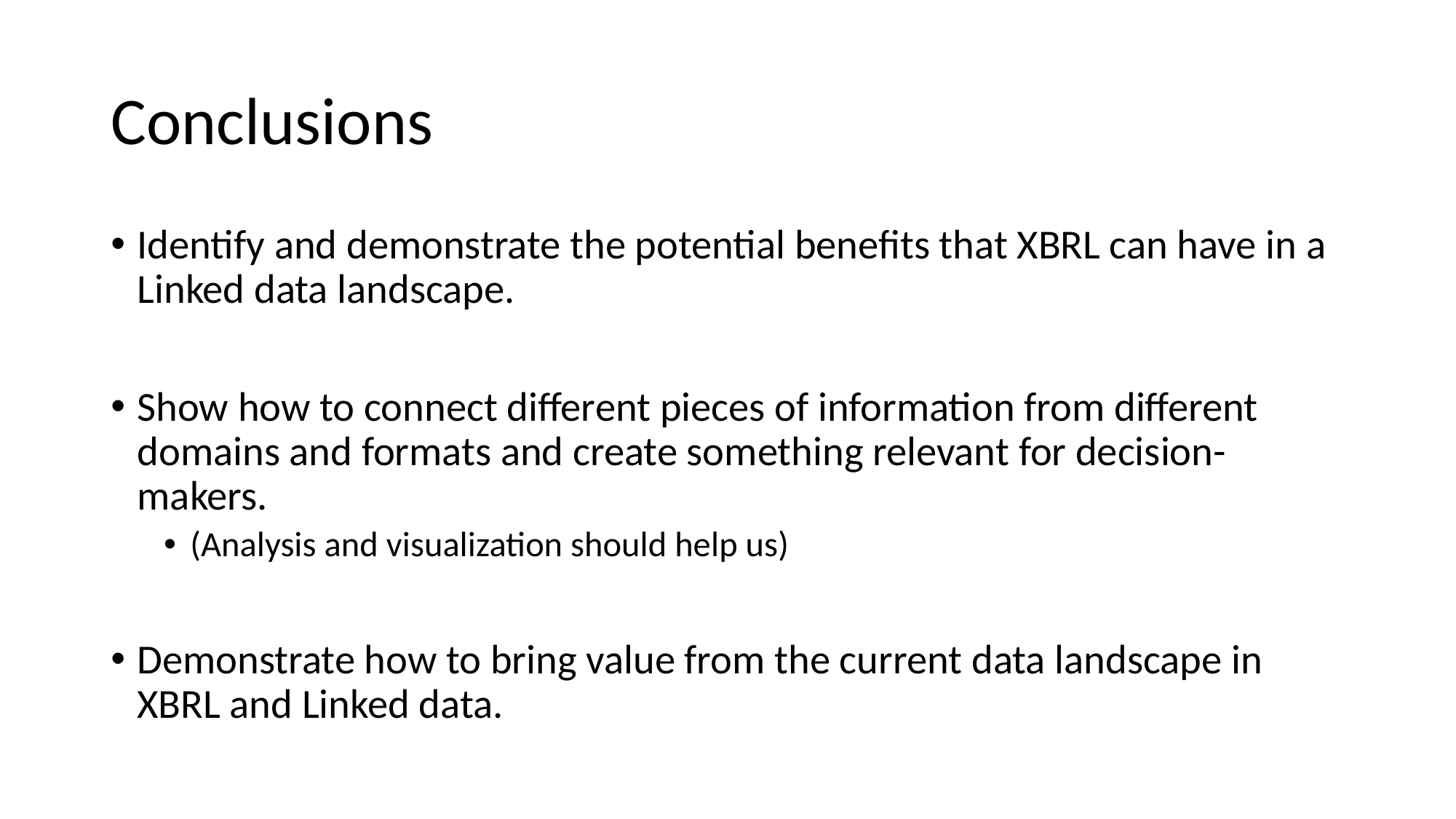

# Conclusions
Identify and demonstrate the potential benefits that XBRL can have in a Linked data landscape.

Show how to connect different pieces of information from different domains and formats and create something relevant for decision-makers.
(Analysis and visualization should help us)

Demonstrate how to bring value from the current data landscape in XBRL and Linked data.